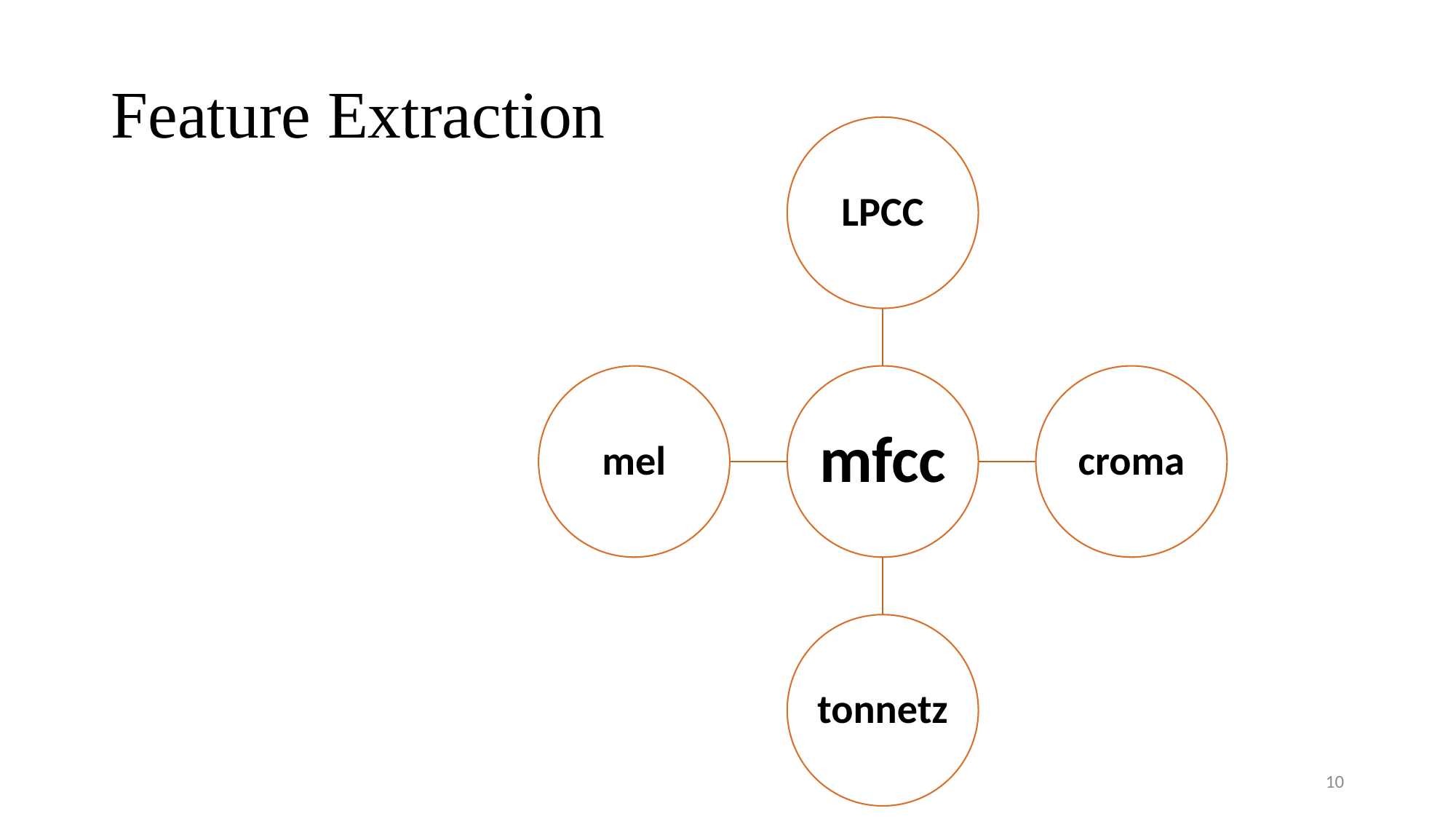

# Feature Extraction
mfcc

LPCC

croma

tonnetz

mel
10